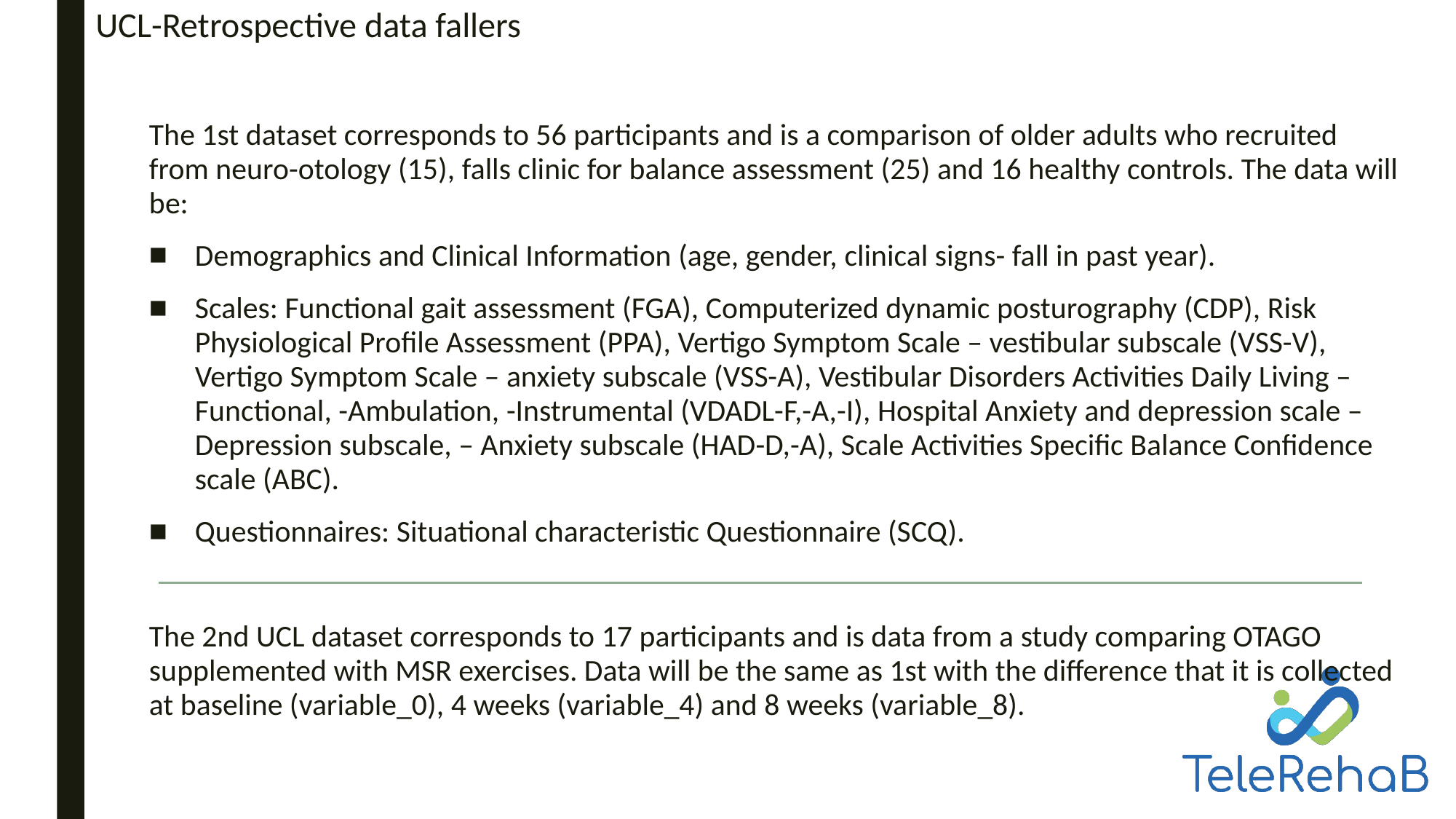

# UCL-Retrospective data fallers
The 1st dataset corresponds to 56 participants and is a comparison of older adults who recruited from neuro-otology (15), falls clinic for balance assessment (25) and 16 healthy controls. The data will be:
Demographics and Clinical Information (age, gender, clinical signs- fall in past year).
Scales: Functional gait assessment (FGA), Computerized dynamic posturography (CDP), Risk Physiological Profile Assessment (PPA), Vertigo Symptom Scale – vestibular subscale (VSS-V), Vertigo Symptom Scale – anxiety subscale (VSS-A), Vestibular Disorders Activities Daily Living –Functional, -Ambulation, -Instrumental (VDADL-F,-A,-I), Hospital Anxiety and depression scale – Depression subscale, – Anxiety subscale (HAD-D,-A), Scale Activities Specific Balance Confidence scale (ABC).
Questionnaires: Situational characteristic Questionnaire (SCQ).

The 2nd UCL dataset corresponds to 17 participants and is data from a study comparing OTAGO supplemented with MSR exercises. Data will be the same as 1st with the difference that it is collected at baseline (variable_0), 4 weeks (variable_4) and 8 weeks (variable_8).